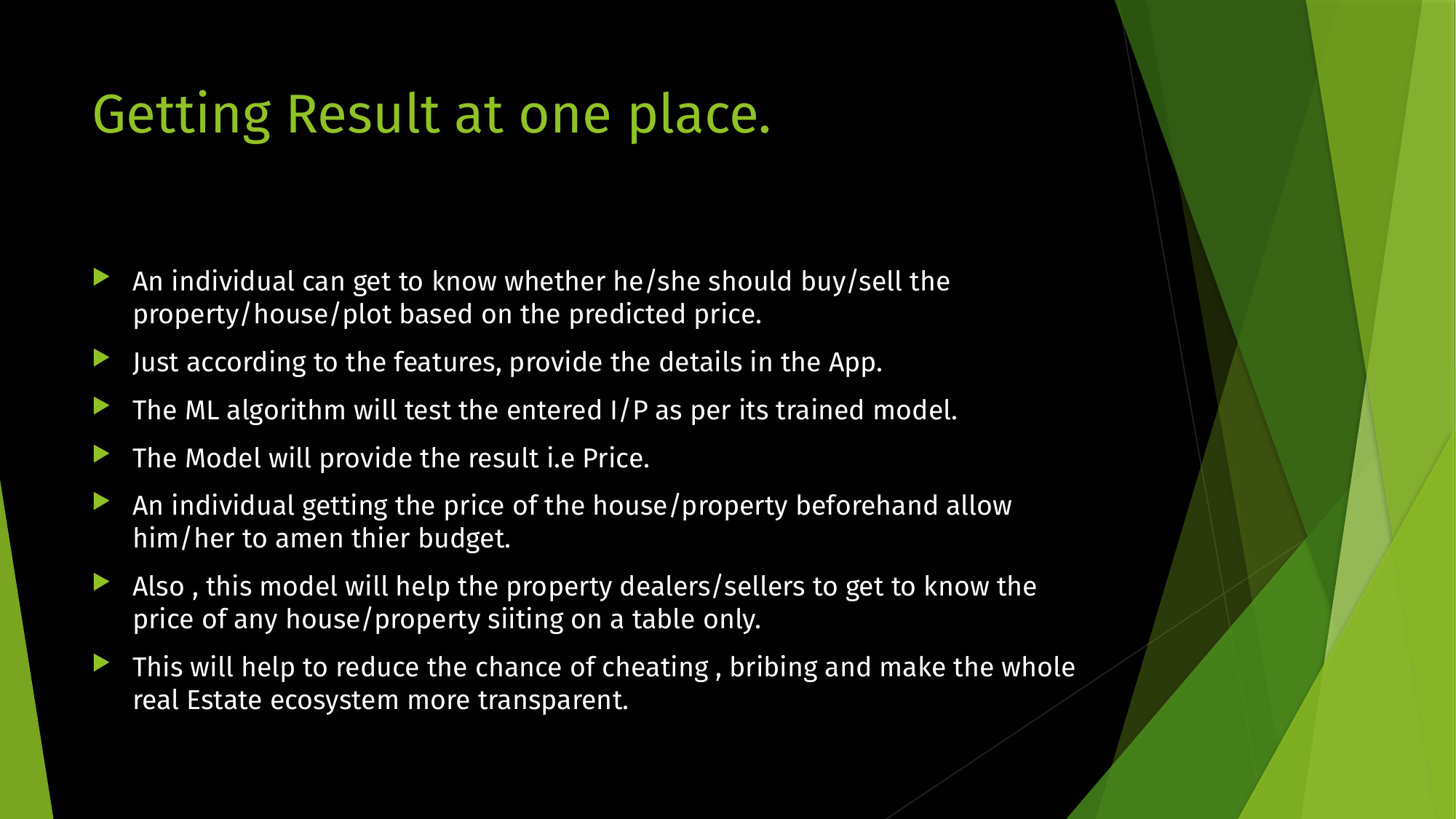

# Getting Result at one place.
An individual can get to know whether he/she should buy/sell the property/house/plot based on the predicted price.
Just according to the features, provide the details in the App.
The ML algorithm will test the entered I/P as per its trained model.
The Model will provide the result i.e Price.
An individual getting the price of the house/property beforehand allow him/her to amen thier budget.
Also , this model will help the property dealers/sellers to get to know the price of any house/property siiting on a table only.
This will help to reduce the chance of cheating , bribing and make the whole real Estate ecosystem more transparent.